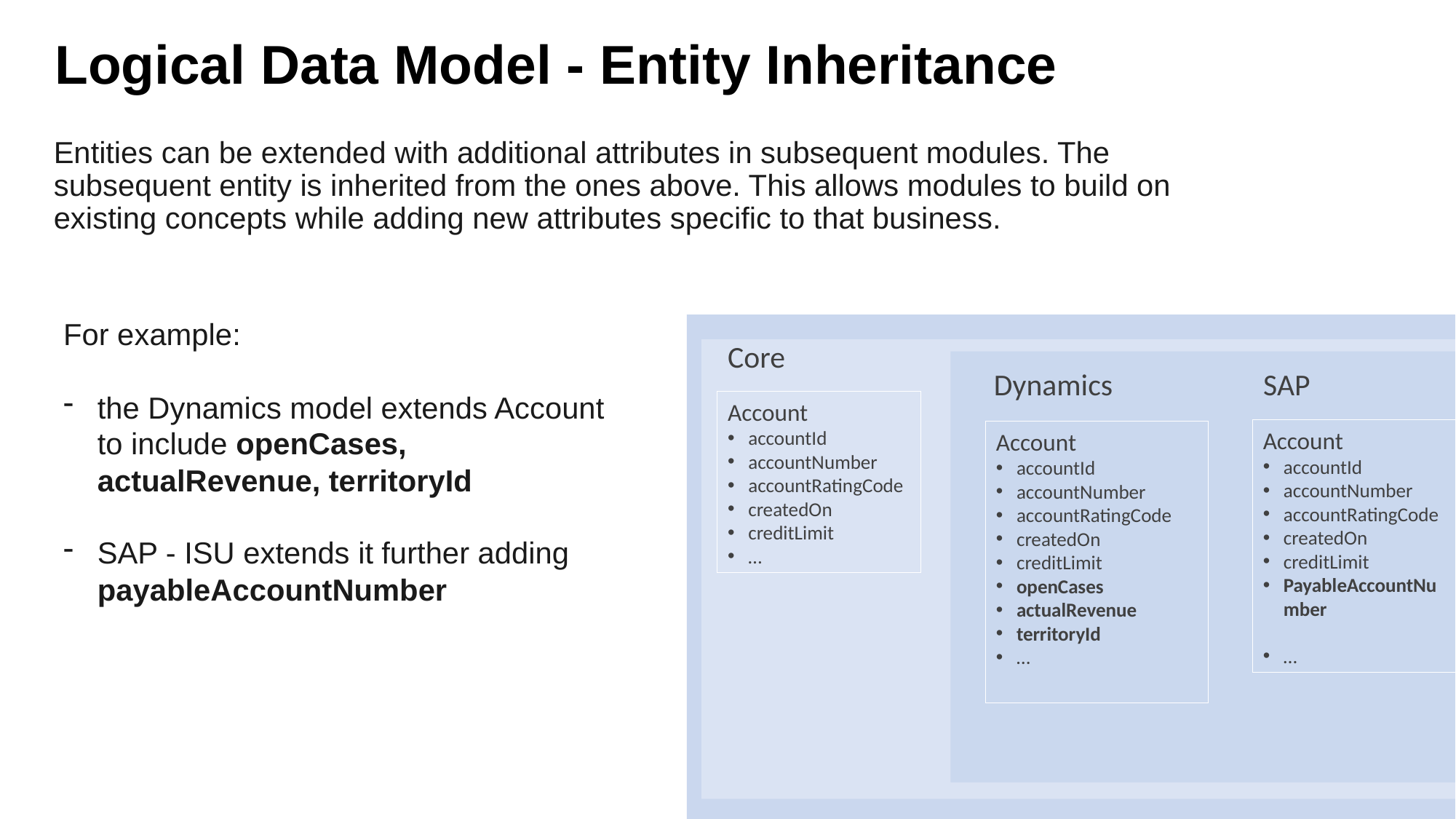

# Logical Data Model - Entity Inheritance
Entities can be extended with additional attributes in subsequent modules. The subsequent entity is inherited from the ones above. This allows modules to build on existing concepts while adding new attributes specific to that business.

For example:

the Dynamics model extends Account to include openCases, actualRevenue, territoryId

SAP - ISU extends it further adding payableAccountNumber

Core

SAP
Dynamics
Account
accountId
accountNumber
accountRatingCode
createdOn
creditLimit
…

Account
accountId
accountNumber
accountRatingCode
createdOn
creditLimit
PayableAccountNumber

…
Account
accountId
accountNumber
accountRatingCode
createdOn
creditLimit
openCases
actualRevenue
territoryId
…